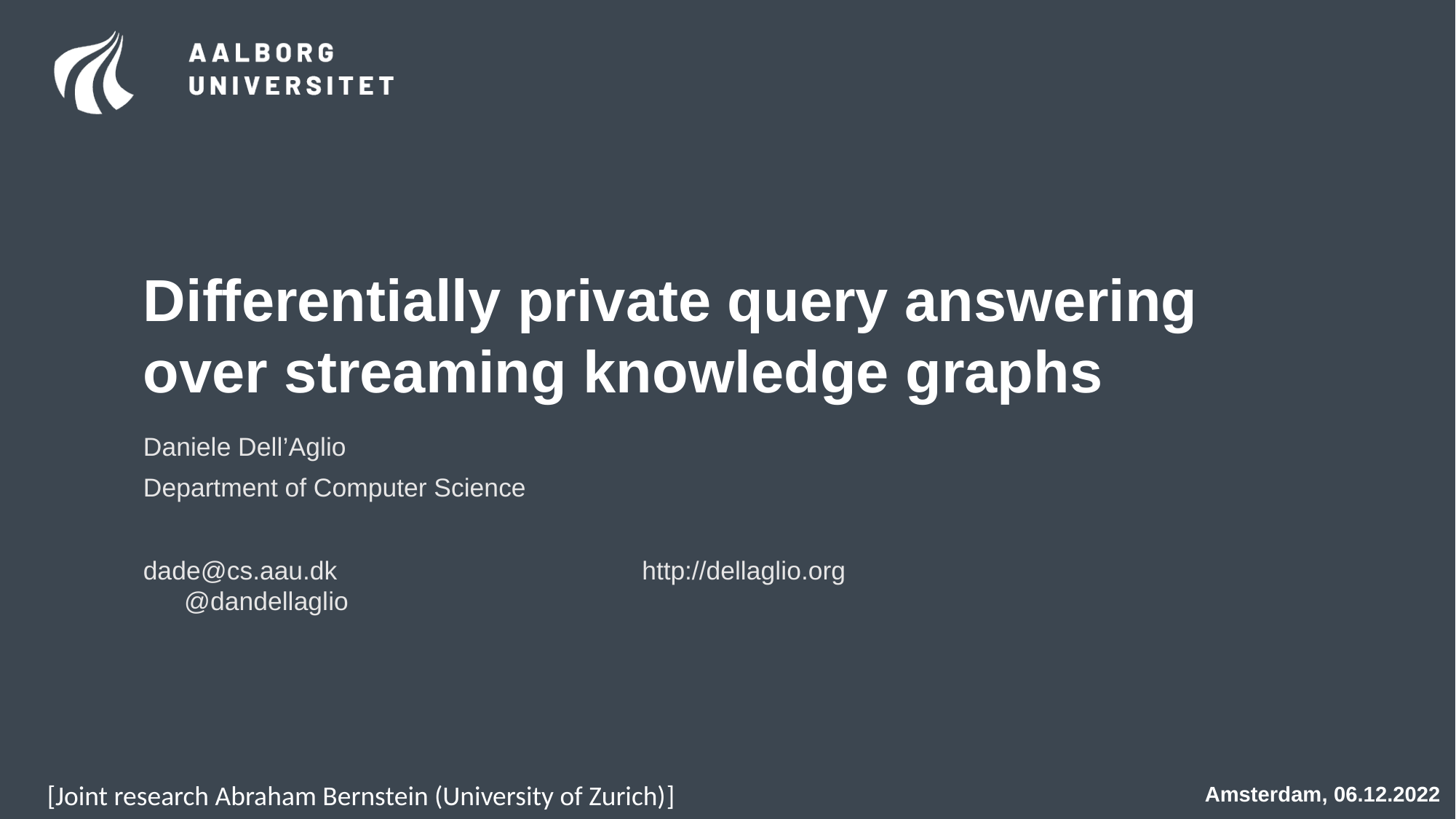

# Differentially private query answering over streaming knowledge graphs
Daniele Dell’Aglio
Department of Computer Science

dade@cs.aau.dk		   	   http://dellaglio.org	                                @dandellaglio
[Joint research Abraham Bernstein (University of Zurich)]
Amsterdam, 06.12.2022